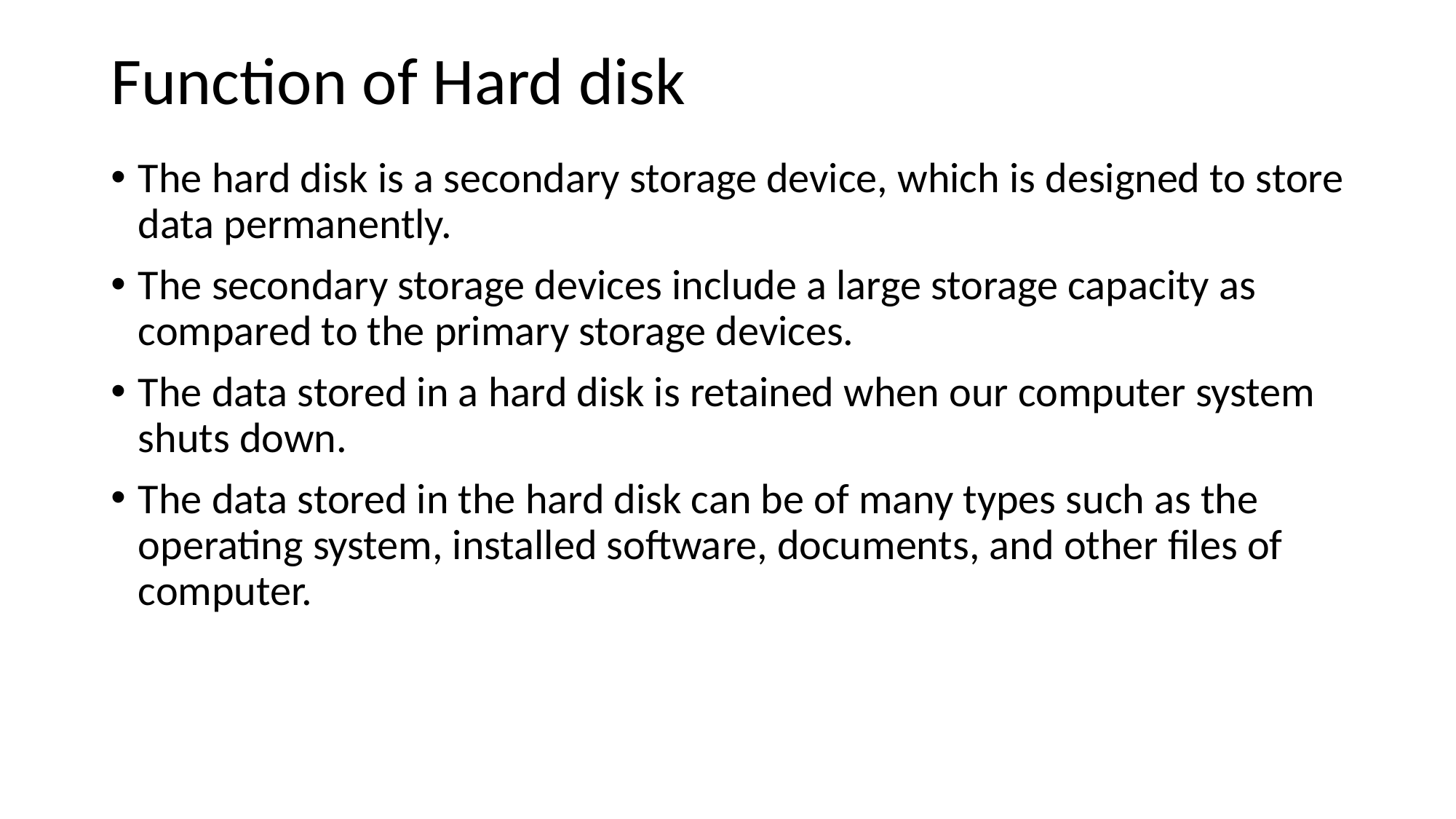

# Function of Hard disk
The hard disk is a secondary storage device, which is designed to store data permanently.
The secondary storage devices include a large storage capacity as compared to the primary storage devices.
The data stored in a hard disk is retained when our computer system shuts down.
The data stored in the hard disk can be of many types such as the operating system, installed software, documents, and other files of computer.